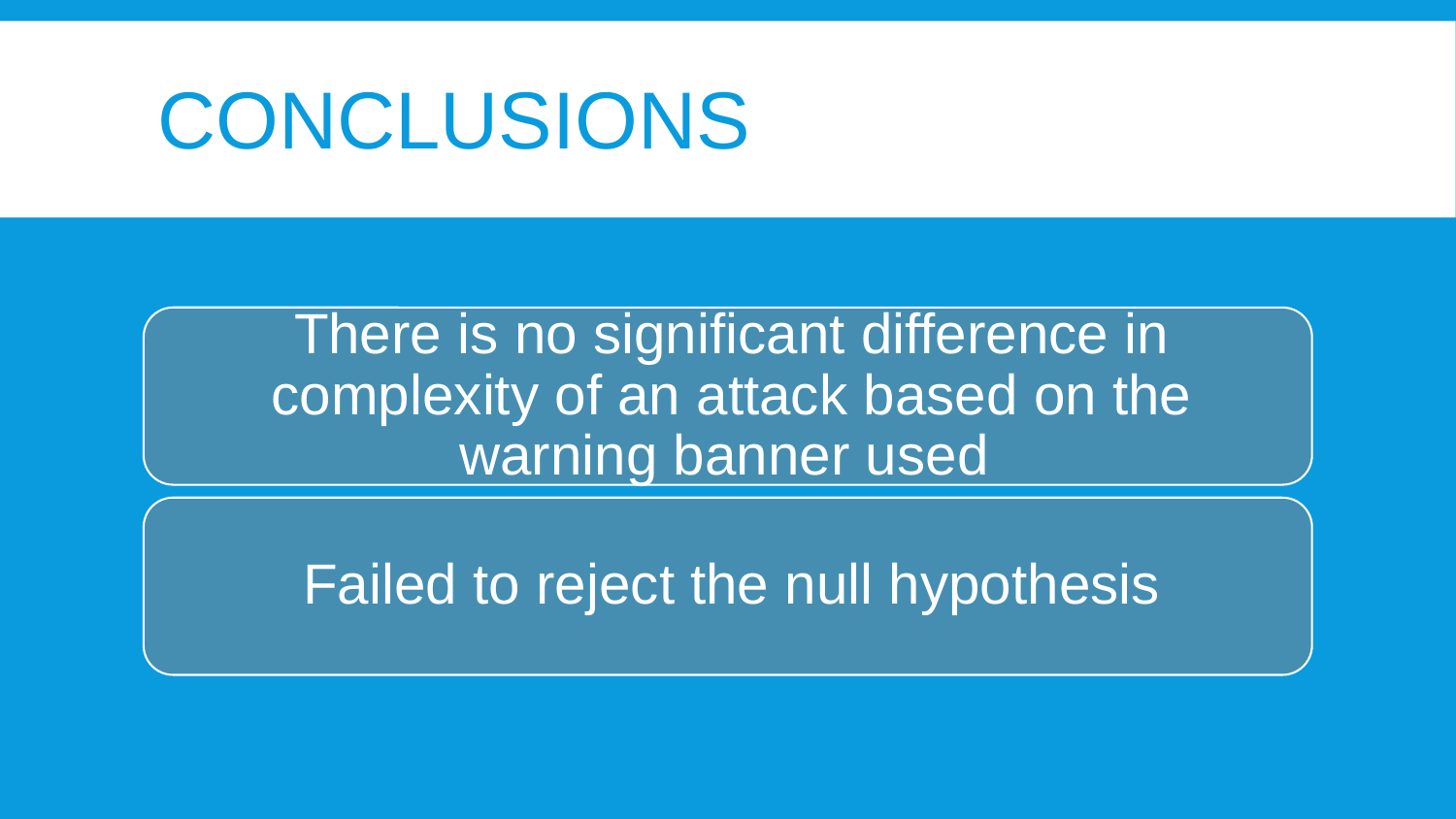

# Conclusions
There is no significant difference in complexity of an attack based on the warning banner used
Failed to reject the null hypothesis